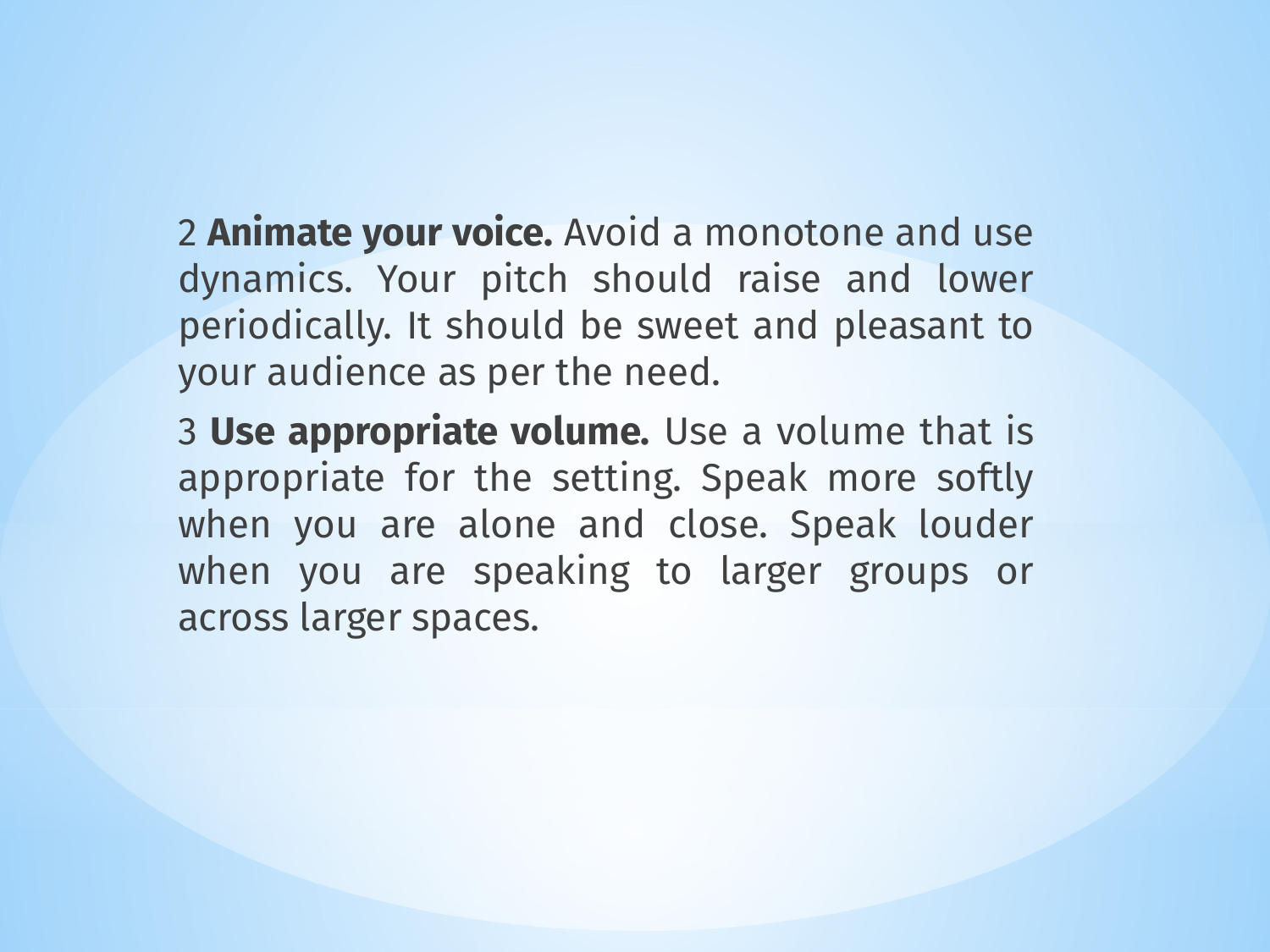

2 Animate your voice. Avoid a monotone and use dynamics. Your pitch should raise and lower periodically. It should be sweet and pleasant to your audience as per the need.
3 Use appropriate volume. Use a volume that is appropriate for the setting. Speak more softly when you are alone and close. Speak louder when you are speaking to larger groups or across larger spaces.